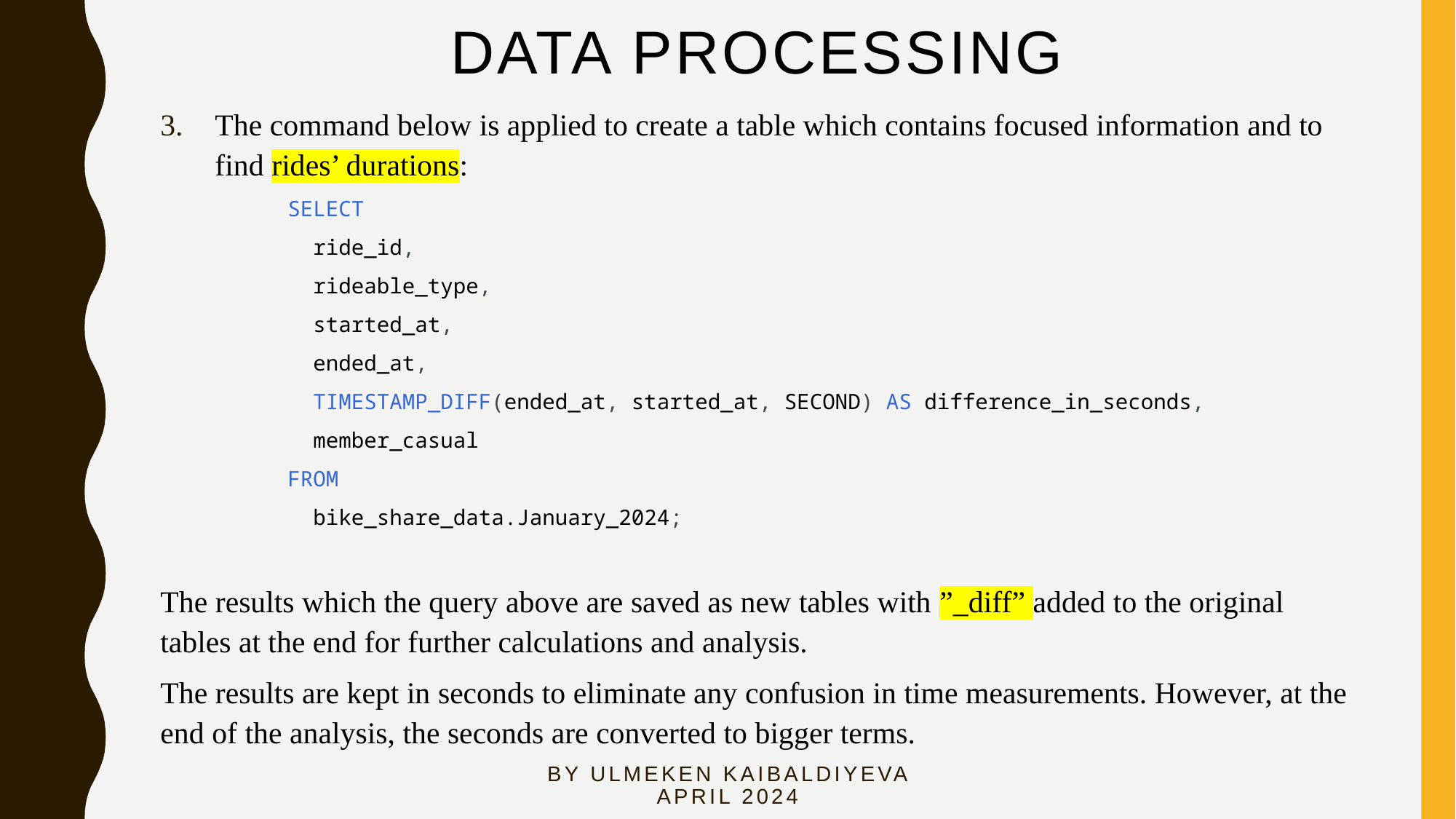

# DATa processing
The command below is applied to create a table which contains focused information and to find rides’ durations:
          SELECT
            ride_id,
            rideable_type,
            started_at,
            ended_at,
            TIMESTAMP_DIFF(ended_at, started_at, SECOND) AS difference_in_seconds,
            member_casual
          FROM
            bike_share_data.January_2024;

The results which the query above are saved as new tables with ”_diff” added to the original tables at the end for further calculations and analysis.
The results are kept in seconds to eliminate any confusion in time measurements. However, at the end of the analysis, the seconds are converted to bigger terms.
By Ulmeken kaibaldiyeva
April 2024